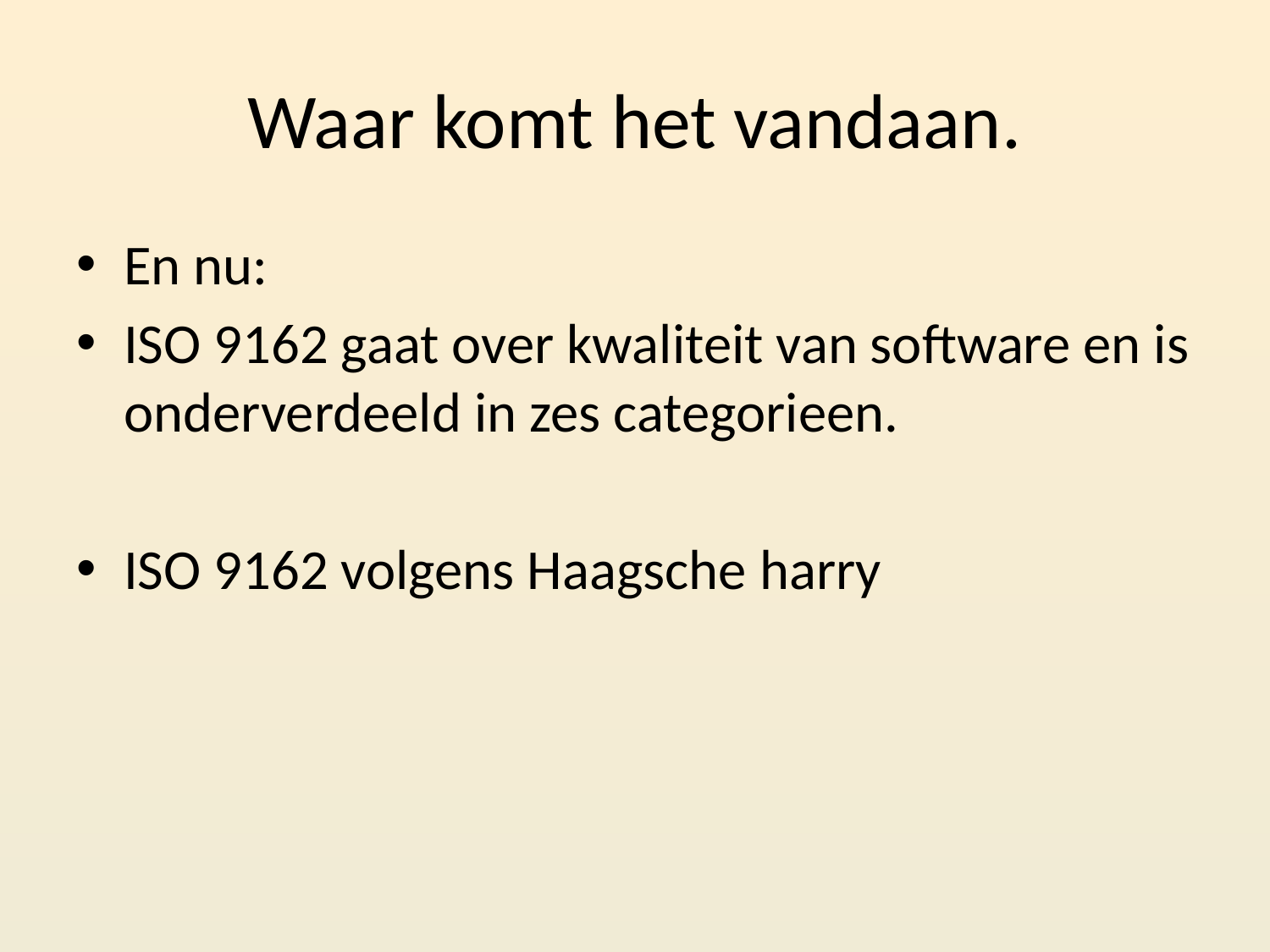

# Waar komt het vandaan.
En nu:
ISO 9162 gaat over kwaliteit van software en is onderverdeeld in zes categorieen.

ISO 9162 volgens Haagsche harry